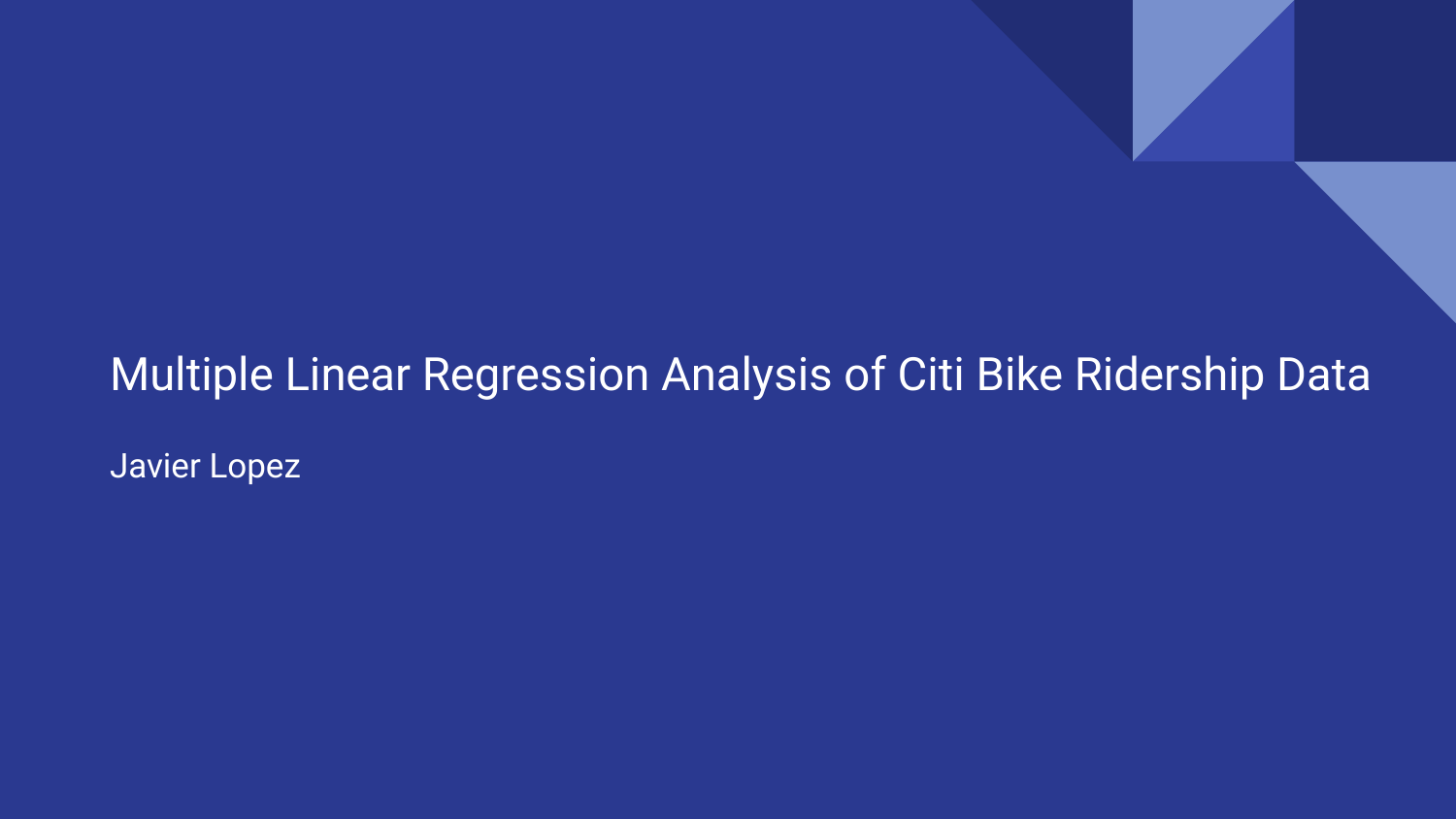

# Multiple Linear Regression Analysis of Citi Bike Ridership Data
Javier Lopez